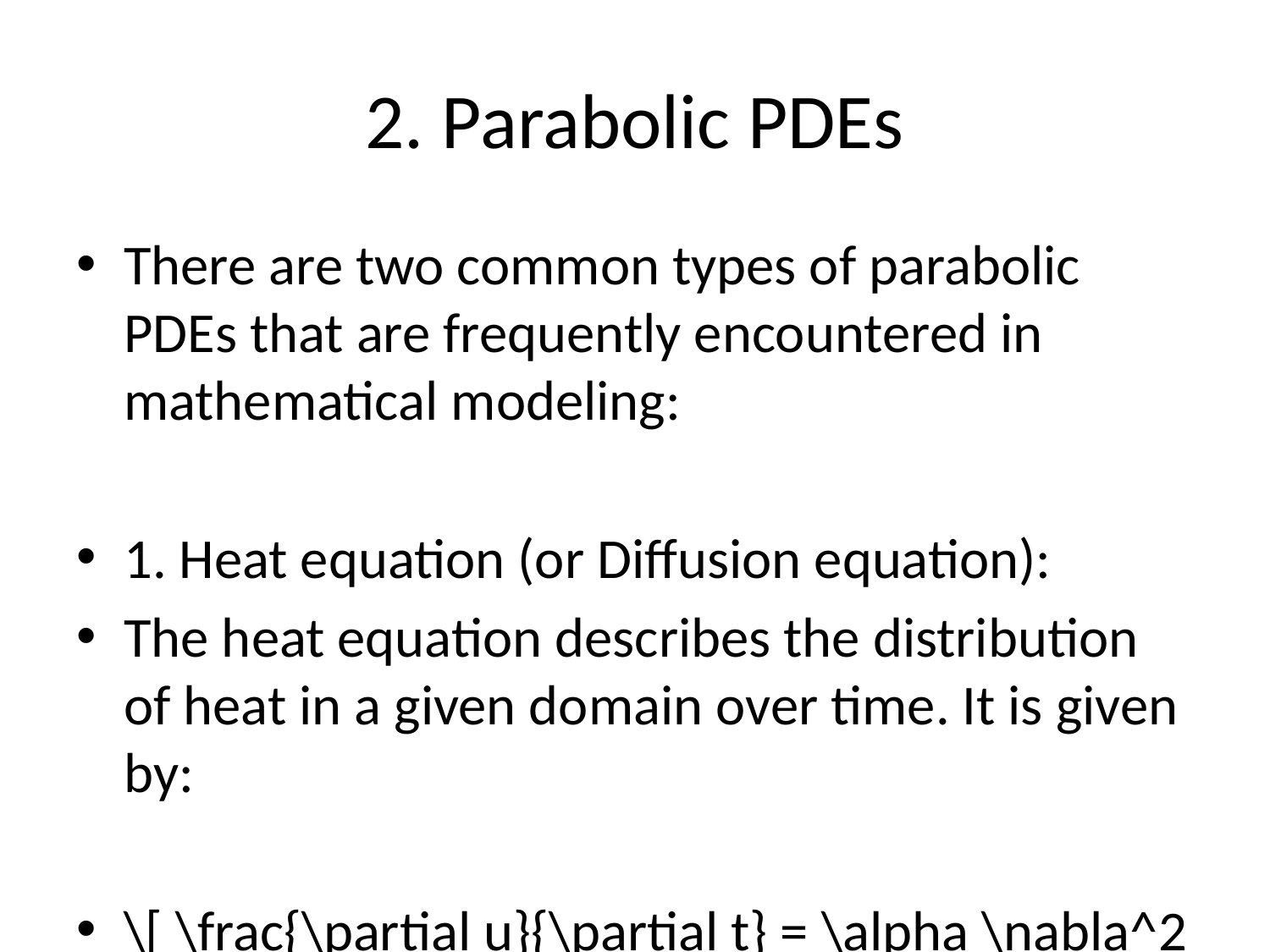

# 2. Parabolic PDEs
There are two common types of parabolic PDEs that are frequently encountered in mathematical modeling:

1. Heat equation (or Diffusion equation):
The heat equation describes the distribution of heat in a given domain over time. It is given by:

\[ \frac{\partial u}{\partial t} = \alpha \nabla^2 u \]